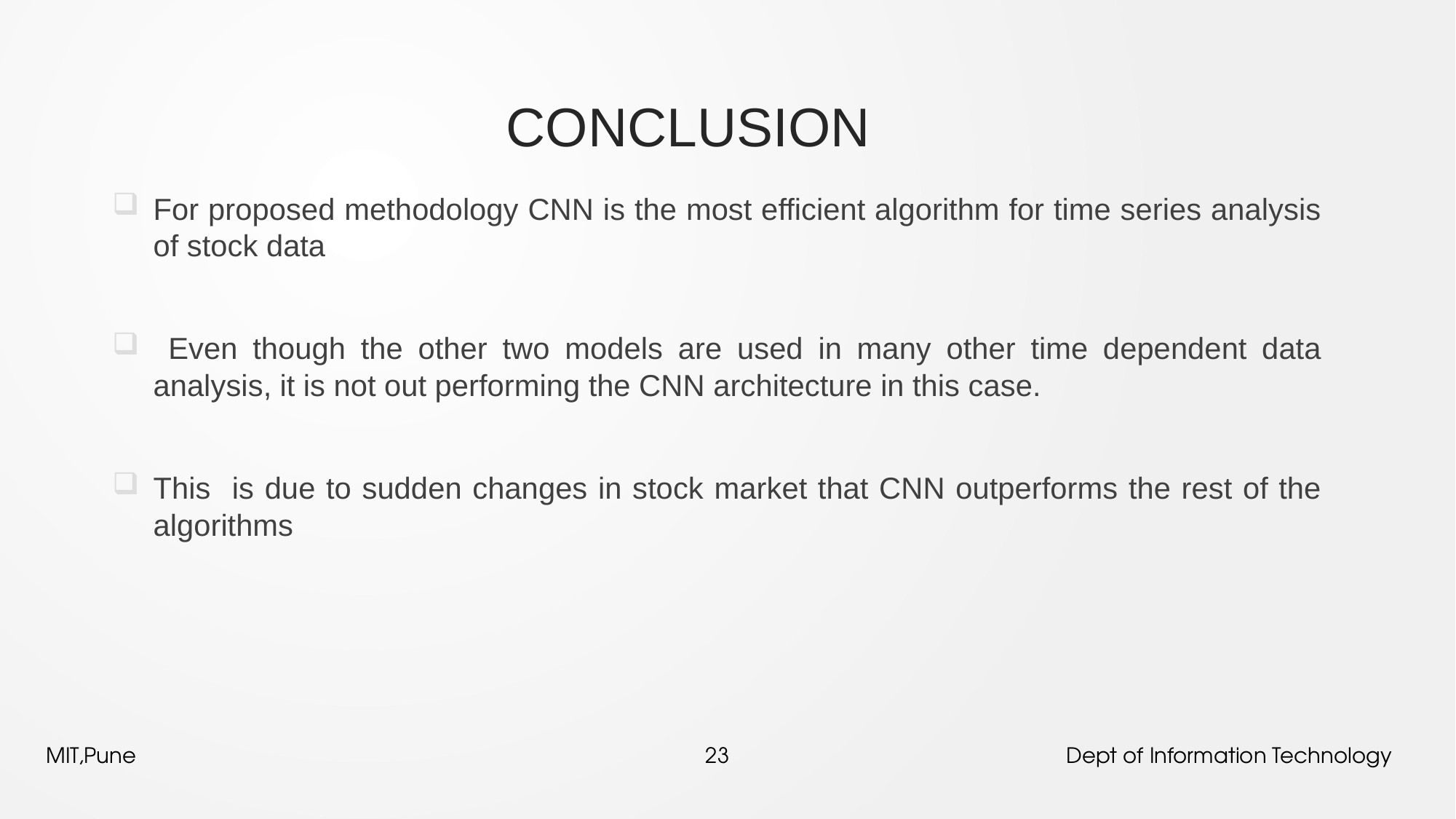

# CONCLUSION
For proposed methodology CNN is the most efficient algorithm for time series analysis of stock data

 Even though the other two models are used in many other time dependent data analysis, it is not out performing the CNN architecture in this case.

This  is due to sudden changes in stock market that CNN outperforms the rest of the algorithms

MIT,Pune                                                                                                  23                                                          Dept of Information Technology